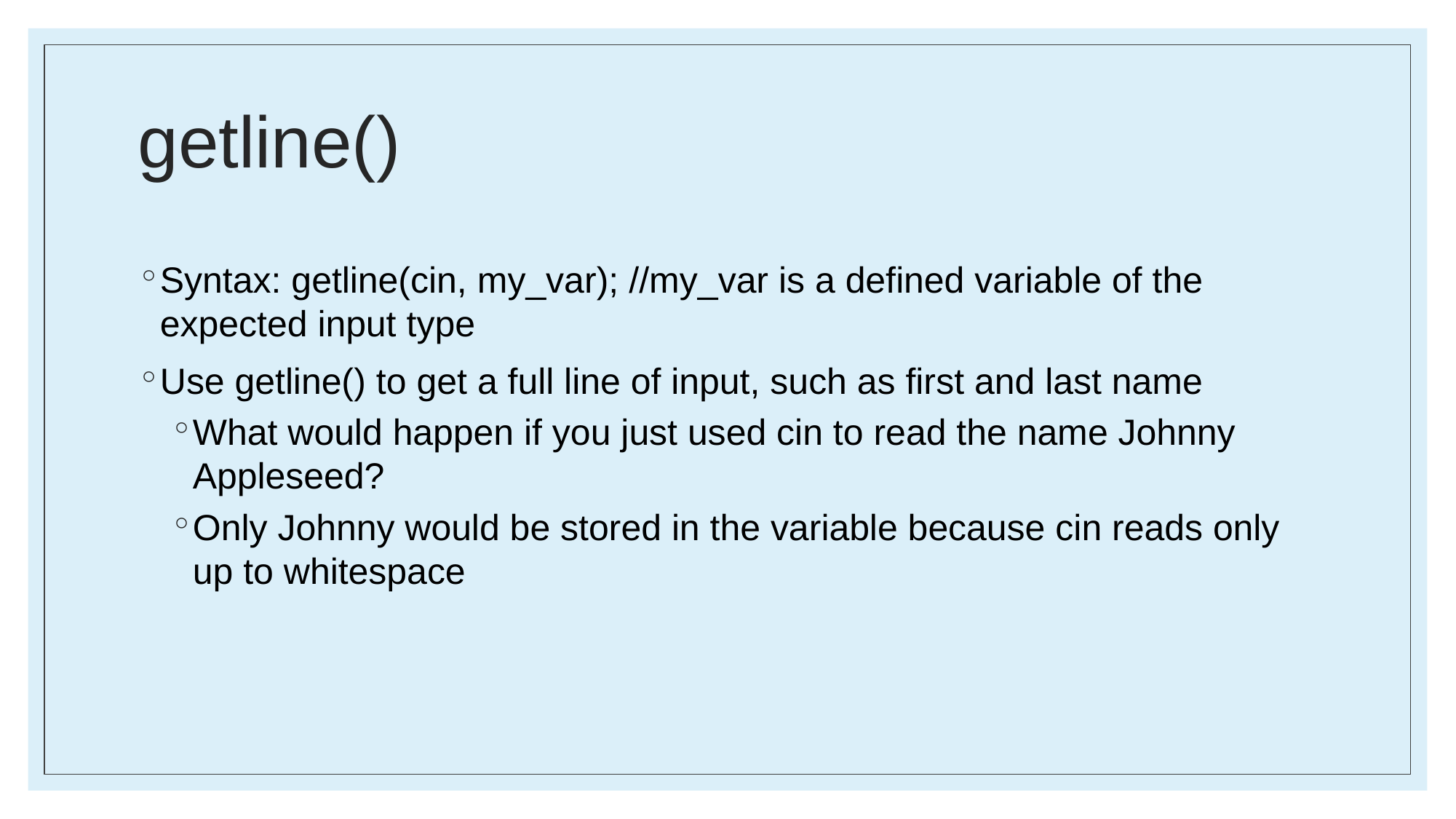

# getline()
Syntax: getline(cin, my_var); //my_var is a defined variable of the expected input type
Use getline() to get a full line of input, such as first and last name
What would happen if you just used cin to read the name Johnny Appleseed?
Only Johnny would be stored in the variable because cin reads only up to whitespace